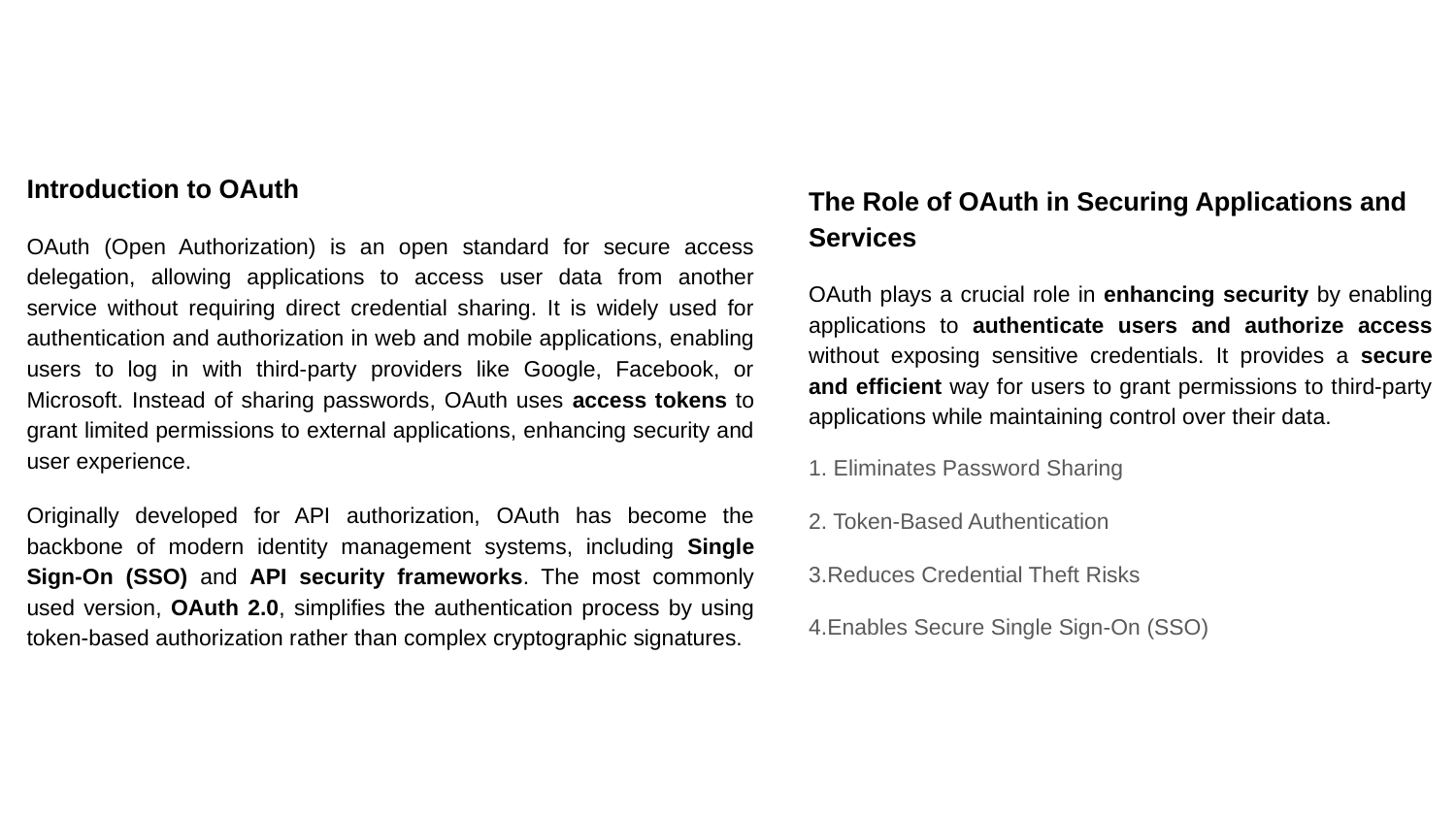

Introduction to OAuth
OAuth (Open Authorization) is an open standard for secure access delegation, allowing applications to access user data from another service without requiring direct credential sharing. It is widely used for authentication and authorization in web and mobile applications, enabling users to log in with third-party providers like Google, Facebook, or Microsoft. Instead of sharing passwords, OAuth uses access tokens to grant limited permissions to external applications, enhancing security and user experience.
Originally developed for API authorization, OAuth has become the backbone of modern identity management systems, including Single Sign-On (SSO) and API security frameworks. The most commonly used version, OAuth 2.0, simplifies the authentication process by using token-based authorization rather than complex cryptographic signatures.

The Role of OAuth in Securing Applications and Services
OAuth plays a crucial role in enhancing security by enabling applications to authenticate users and authorize access without exposing sensitive credentials. It provides a secure and efficient way for users to grant permissions to third-party applications while maintaining control over their data.
1. Eliminates Password Sharing

2. Token-Based Authentication

3.Reduces Credential Theft Risks

4.Enables Secure Single Sign-On (SSO)